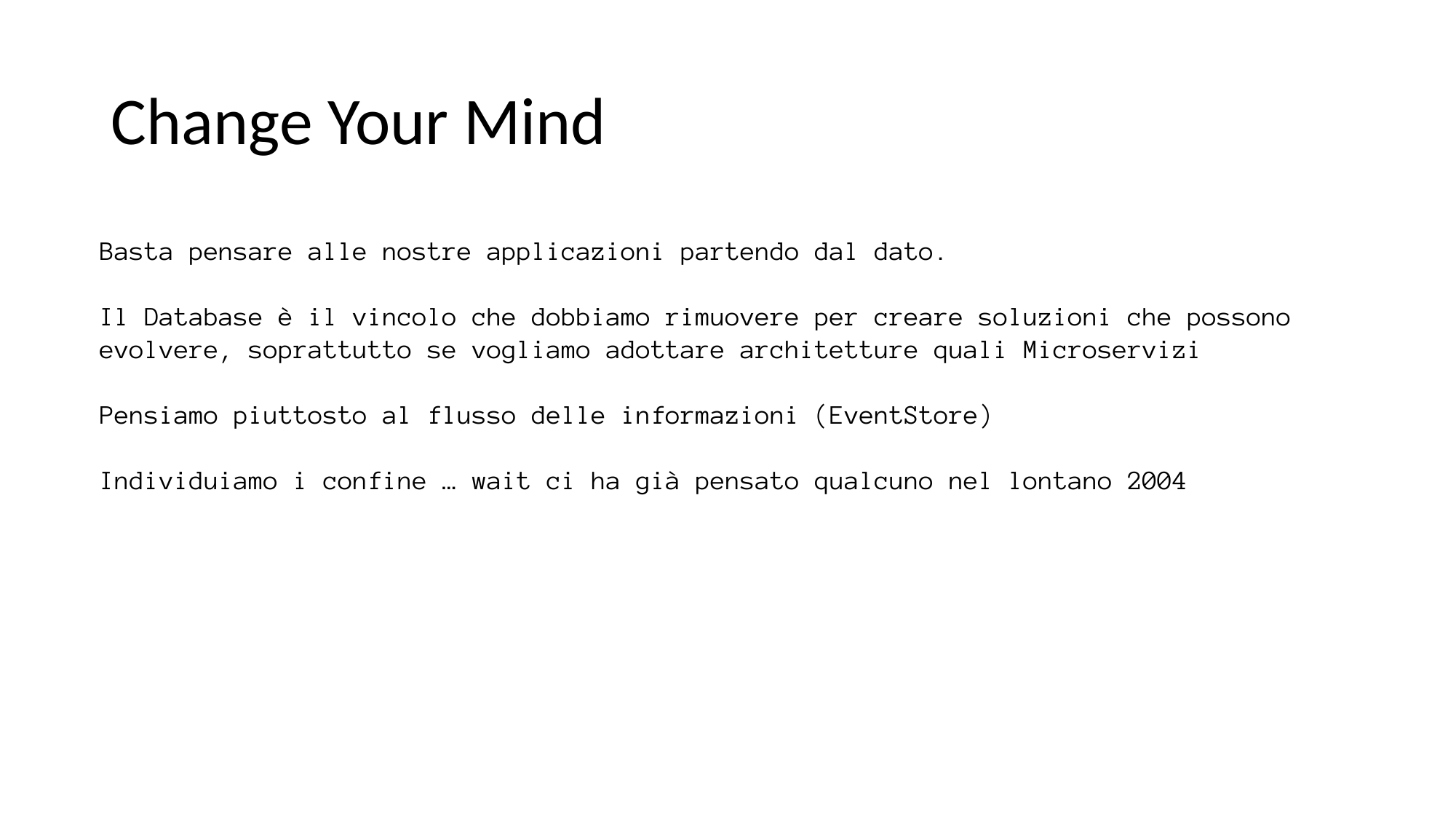

# Change Your Mind
Basta pensare alle nostre applicazioni partendo dal dato.

Il Database è il vincolo che dobbiamo rimuovere per creare soluzioni che possono evolvere, soprattutto se vogliamo adottare architetture quali Microservizi

Pensiamo piuttosto al flusso delle informazioni (EventStore)

Individuiamo i confine … wait ci ha già pensato qualcuno nel lontano 2004